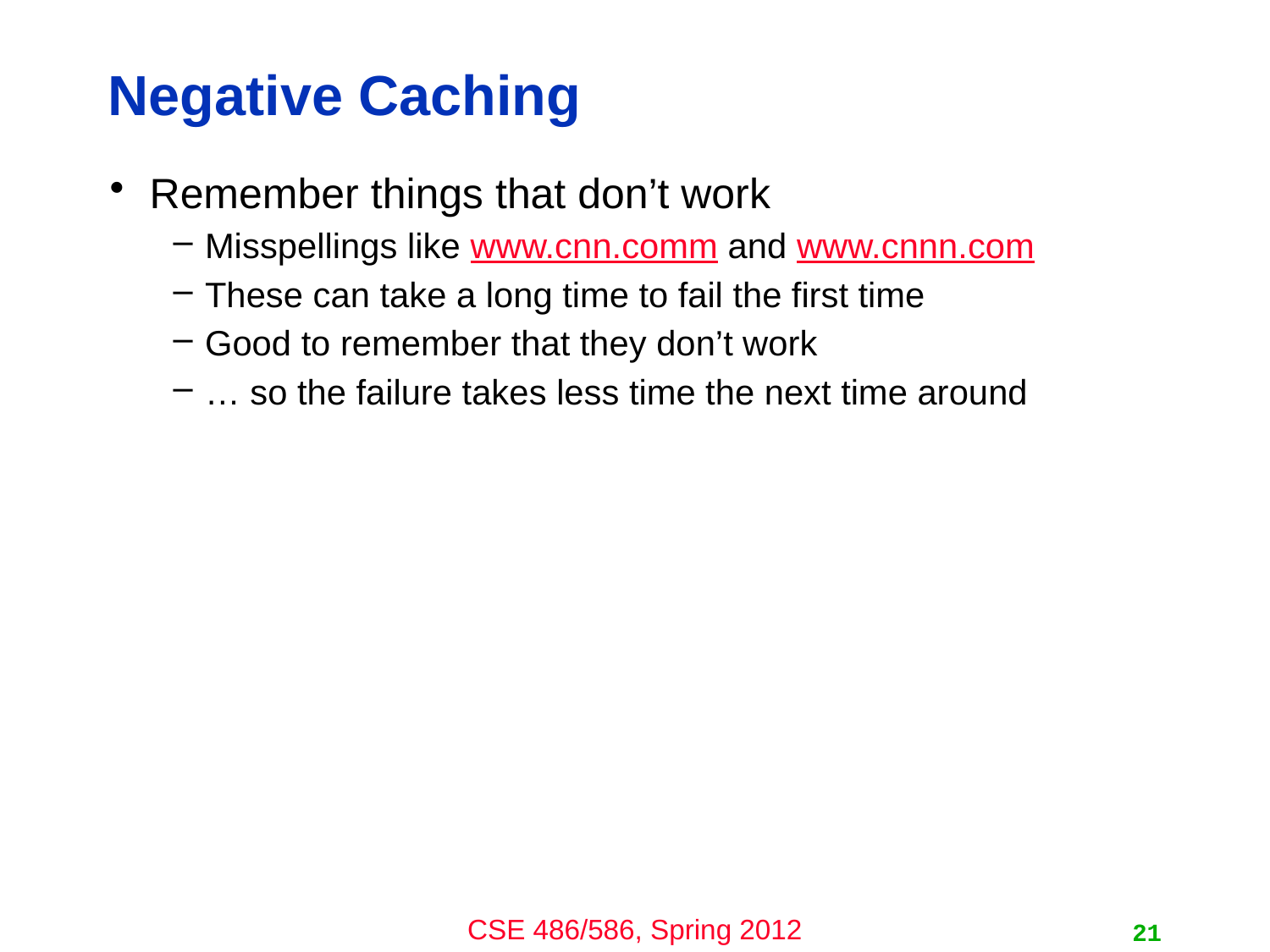

# Negative Caching
Remember things that don’t work
Misspellings like www.cnn.comm and www.cnnn.com
These can take a long time to fail the first time
Good to remember that they don’t work
… so the failure takes less time the next time around
21